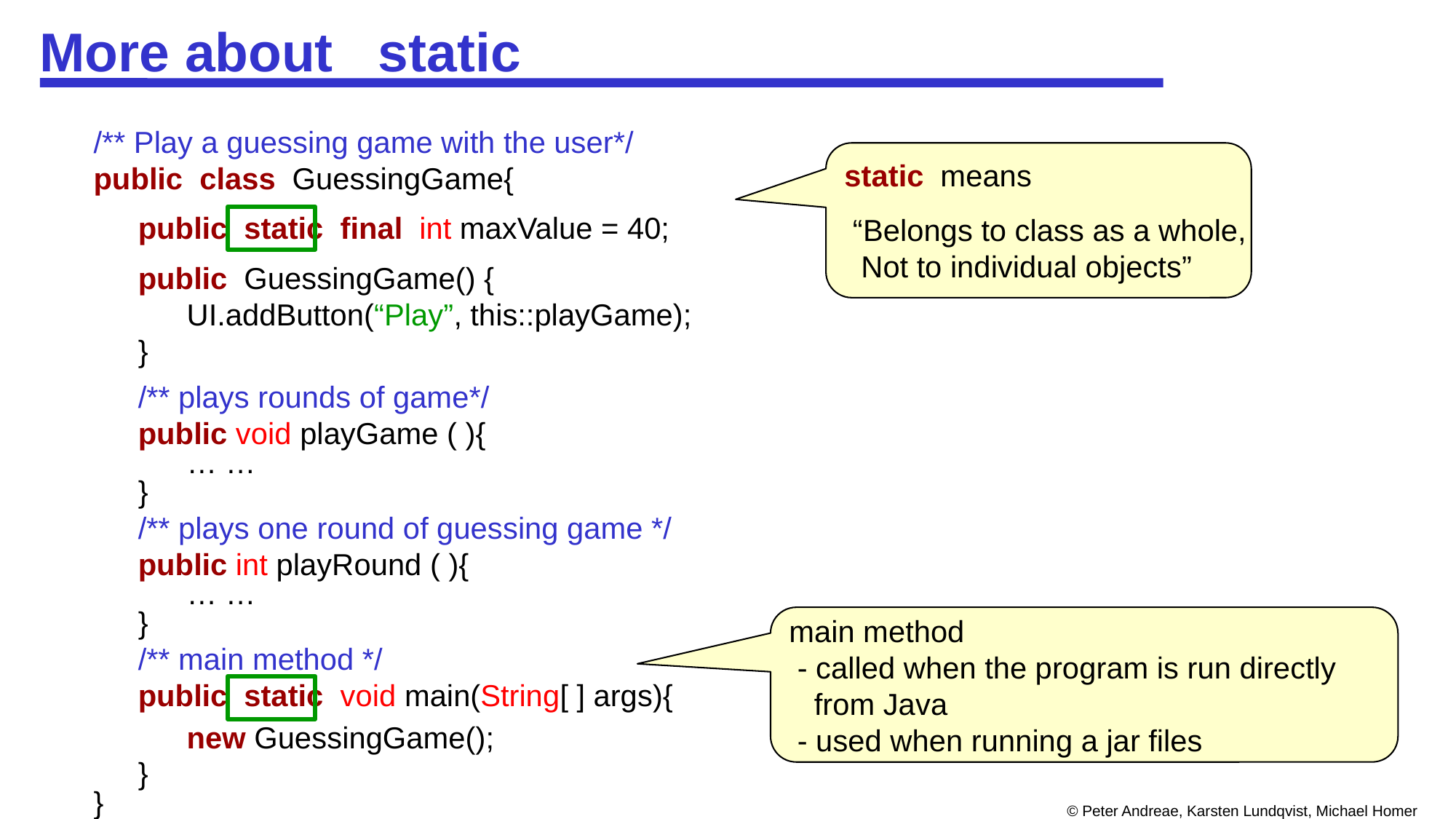

# More about   static
/** Play a guessing game with the user*/
public  class  GuessingGame{
public  static  final  int maxValue = 40;
public  GuessingGame() {
UI.addButton(“Play”, this::playGame);
}
/** plays rounds of game*/
public void playGame ( ){
… …
}
/** plays one round of guessing game */
public int playRound ( ){
… …
}
/** main method */
public  static  void main(String[ ] args){
new GuessingGame();
}
}
static  means
 “Belongs to class as a whole,
  Not to individual objects”

main method
 - called when the program is run directly
   from Java
 - used when running a jar files